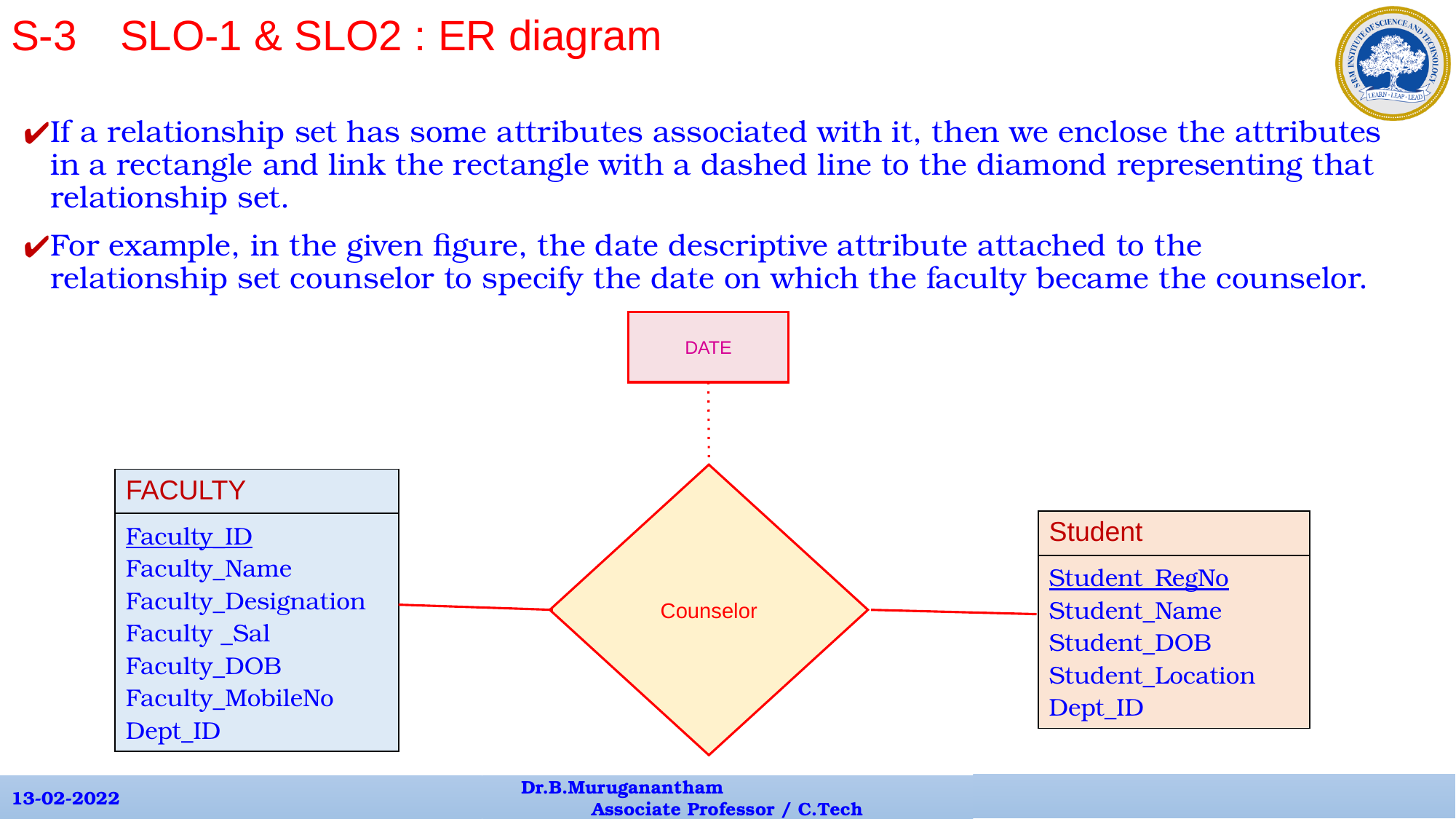

S-3	SLO-1 & SLO2 : ER diagram

If a relationship set has some attributes associated with it, then we enclose the attributes in a rectangle and link the rectangle with a dashed line to the diamond representing that relationship set.
For example, in the given figure, the date descriptive attribute attached to the relationship set counselor to specify the date on which the faculty became the counselor.
DATE
Counselor
| FACULTY |
| --- |
| Faculty\_ID Faculty\_Name Faculty\_Designation Faculty \_Sal Faculty\_DOB Faculty\_MobileNo Dept\_ID |
| Student |
| --- |
| Student\_RegNo Student\_Name Student\_DOB Student\_Location Dept\_ID |
42
13-02-2022
Dr.B.Muruganantham                                   Associate Professor / C.Tech